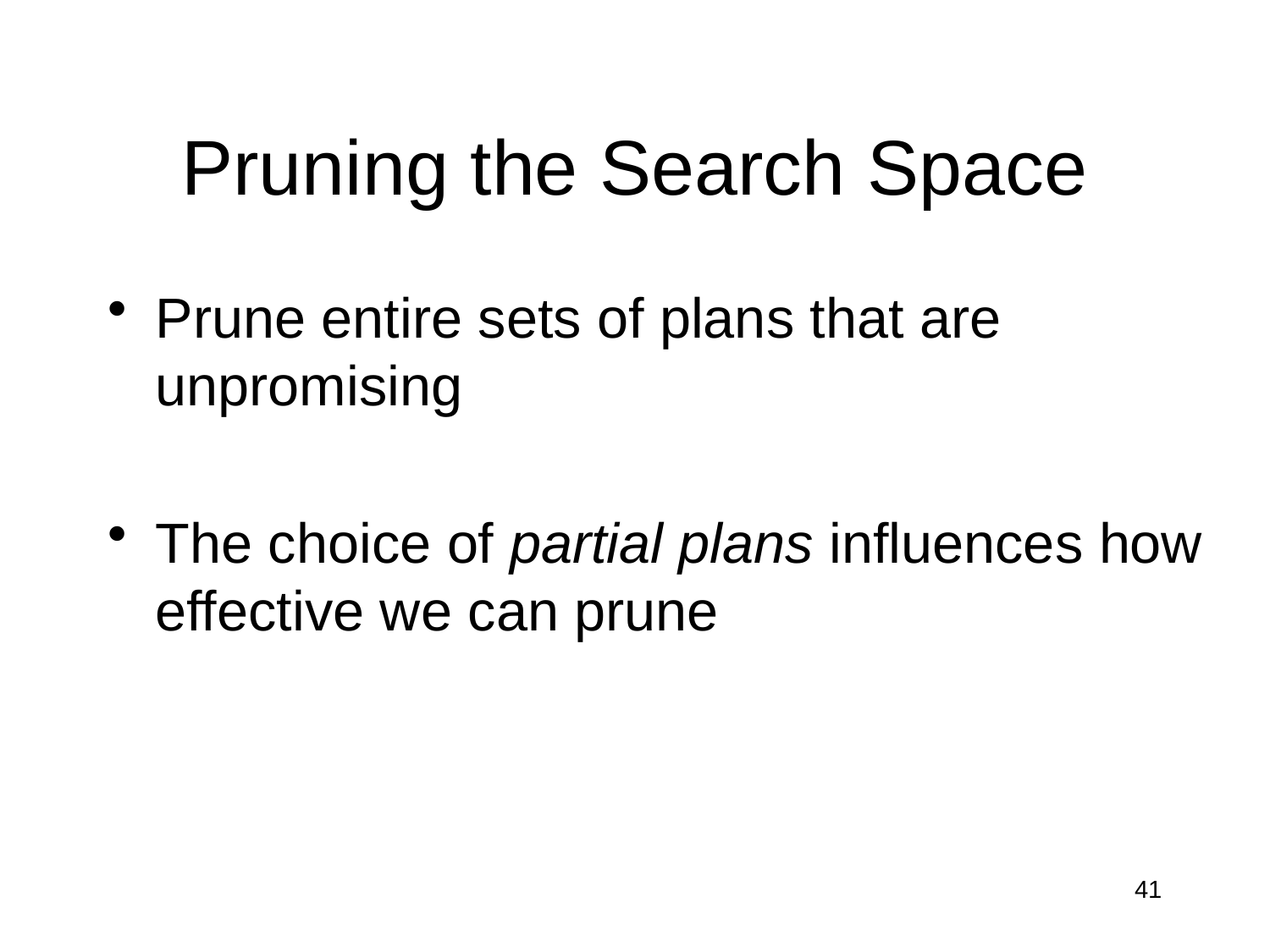

# Pruning the Search Space
Prune entire sets of plans that are unpromising

The choice of partial plans influences how effective we can prune

41